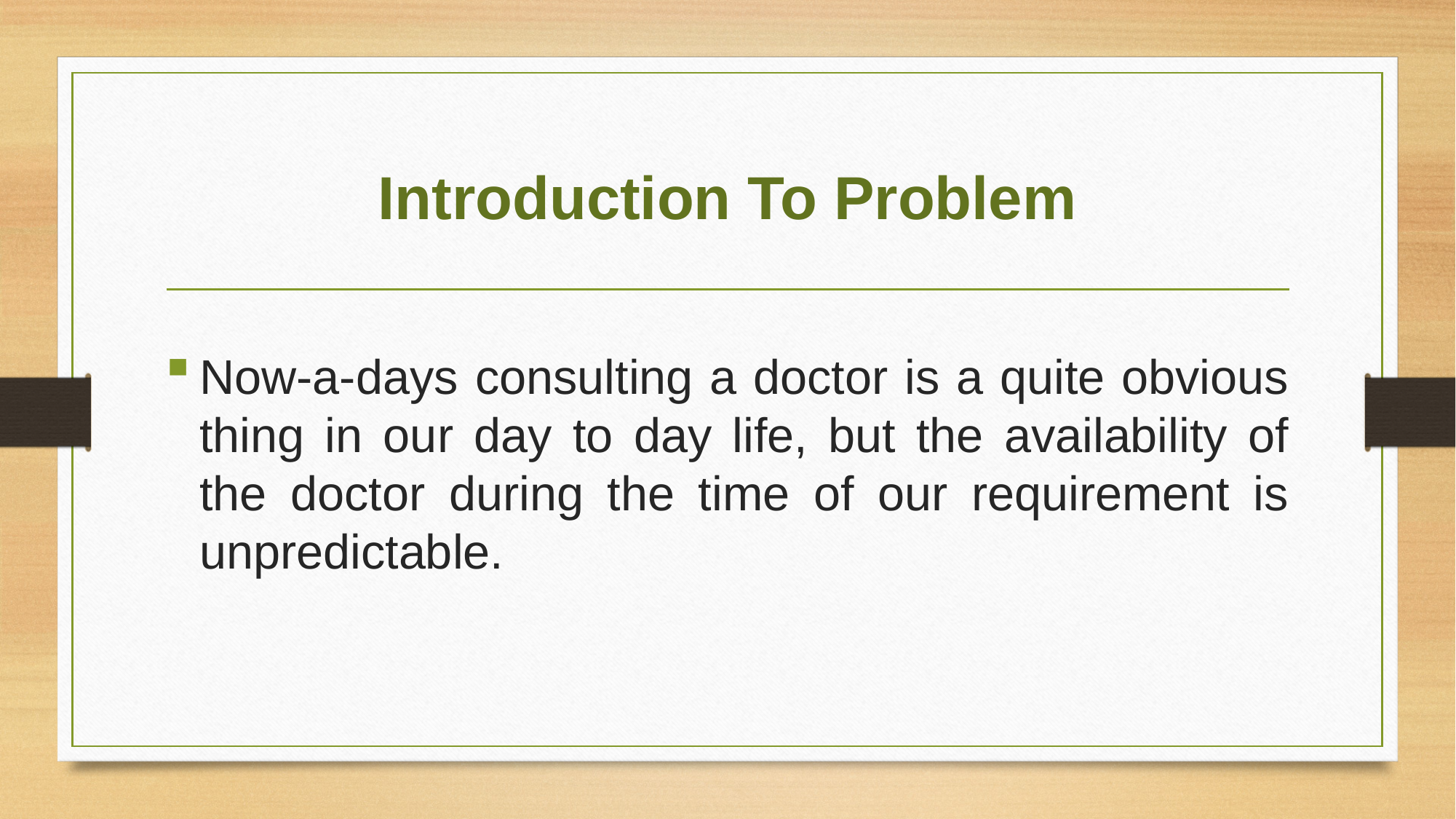

# Introduction To Problem
Now-a-days consulting a doctor is a quite obvious thing in our day to day life, but the availability of the doctor during the time of our requirement is unpredictable.